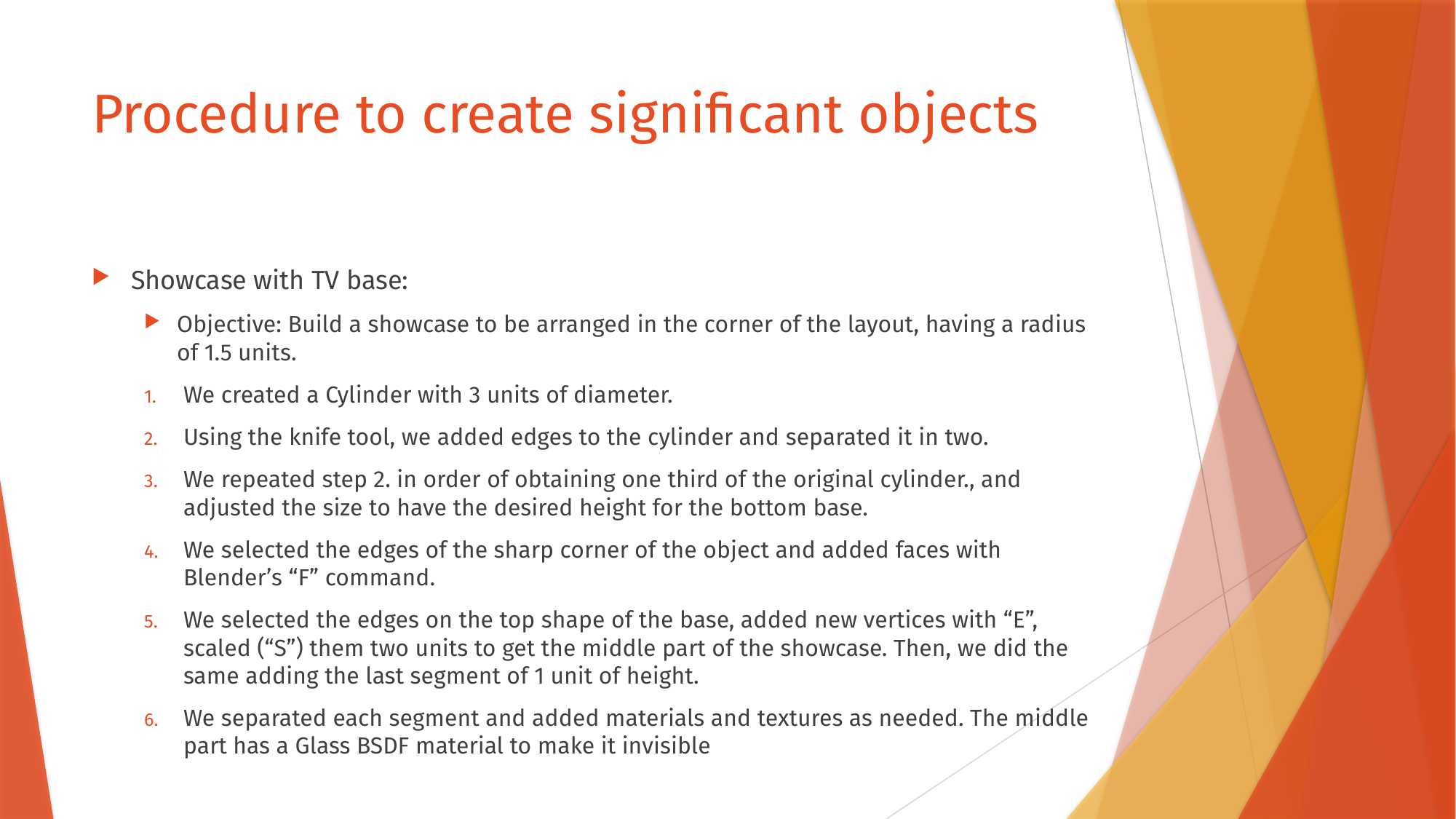

# Procedure to create significant objects
Showcase with TV base:
Objective: Build a showcase to be arranged in the corner of the layout, having a radius of 1.5 units.
We created a Cylinder with 3 units of diameter.
Using the knife tool, we added edges to the cylinder and separated it in two.
We repeated step 2. in order of obtaining one third of the original cylinder., and adjusted the size to have the desired height for the bottom base.
We selected the edges of the sharp corner of the object and added faces with Blender’s “F” command.
We selected the edges on the top shape of the base, added new vertices with “E”, scaled (“S”) them two units to get the middle part of the showcase. Then, we did the same adding the last segment of 1 unit of height.
We separated each segment and added materials and textures as needed. The middle part has a Glass BSDF material to make it invisible